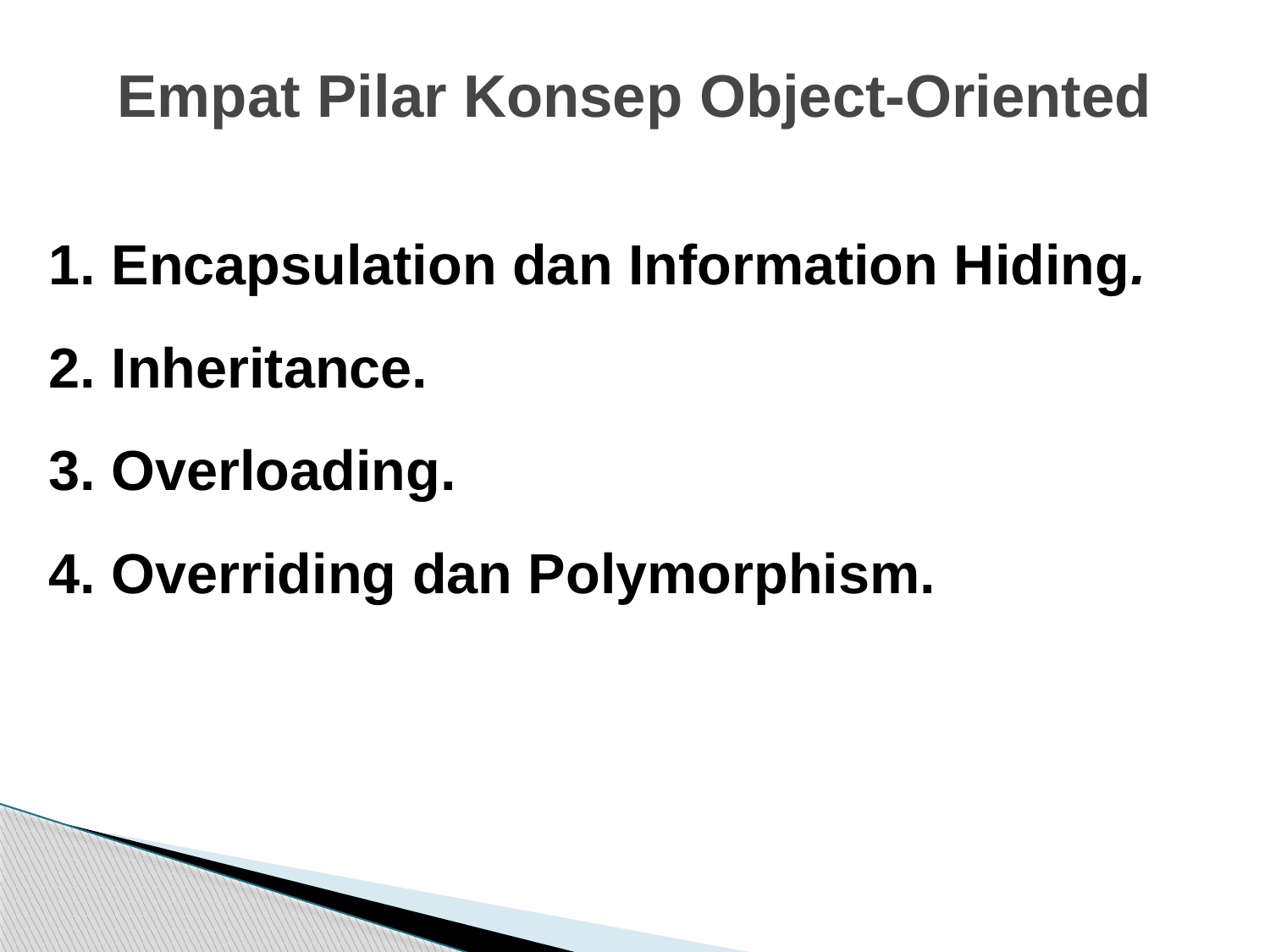

# Empat Pilar Konsep Object-Oriented
1. Encapsulation dan Information Hiding.

2. Inheritance.

3. Overloading.

4. Overriding dan Polymorphism.